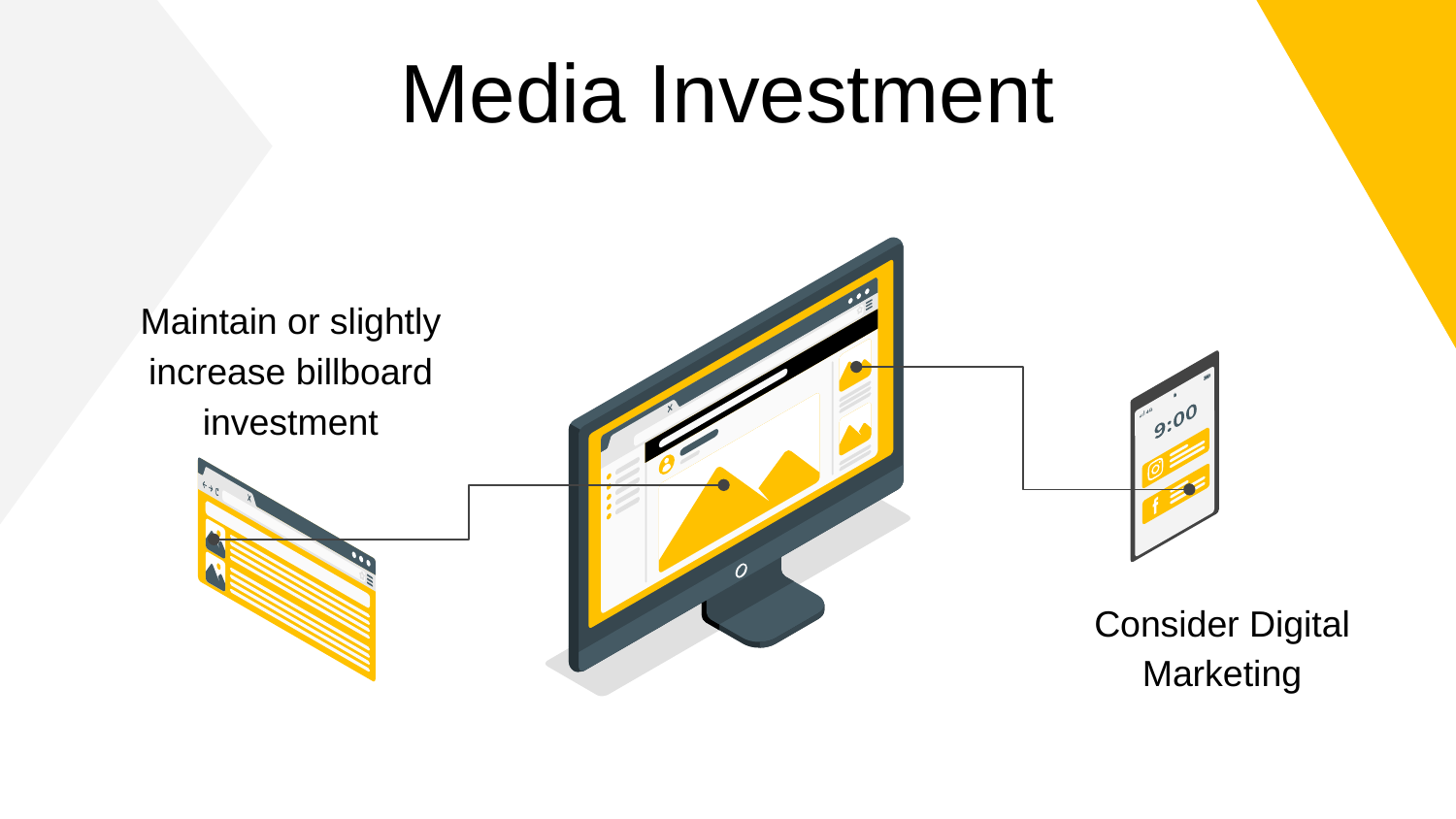

# Media Investment

Maintain or slightly increase billboard investment

Consider Digital Marketing